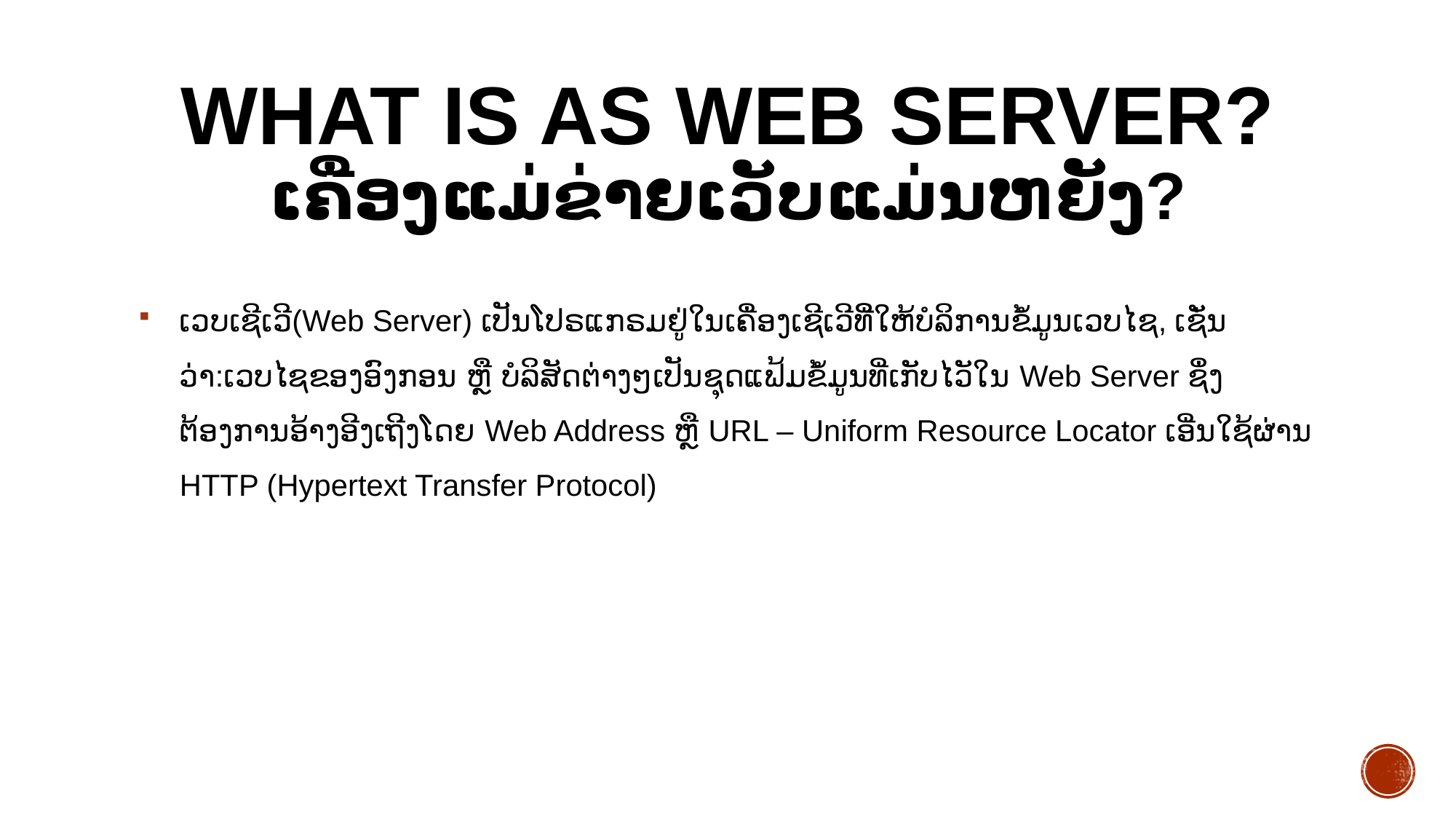

# What is as web server? ເຄື່ອງແມ່ຂ່າຍເວັບແມ່ນຫຍັງ?
ເວບເຊີເວີ(Web Server) ເປັນໂປຣແກຣມຢູ່ໃນເຄື່ອງເຊີເວີທີ່ີໃຫ້ບໍລິການຂໍ້ມູນເວບໄຊ, ເຊ່ັນວ່າ:ເວບໄຊຂອງອົງກອນ ຫຼື ບໍລິສັດຕ່າງໆເປັນຊຸດແຟ້ມຂໍ້ມູນທີ່ເກັບໄວັໃນ Web Server ຊຶ່ງຕ້ອງການອ້າງອີງເຖີງໂດຍ Web Address ຫຼື URL – Uniform Resource Locator ເອີ່ນໃຊ້ຜ່ານ HTTP (Hypertext Transfer Protocol)